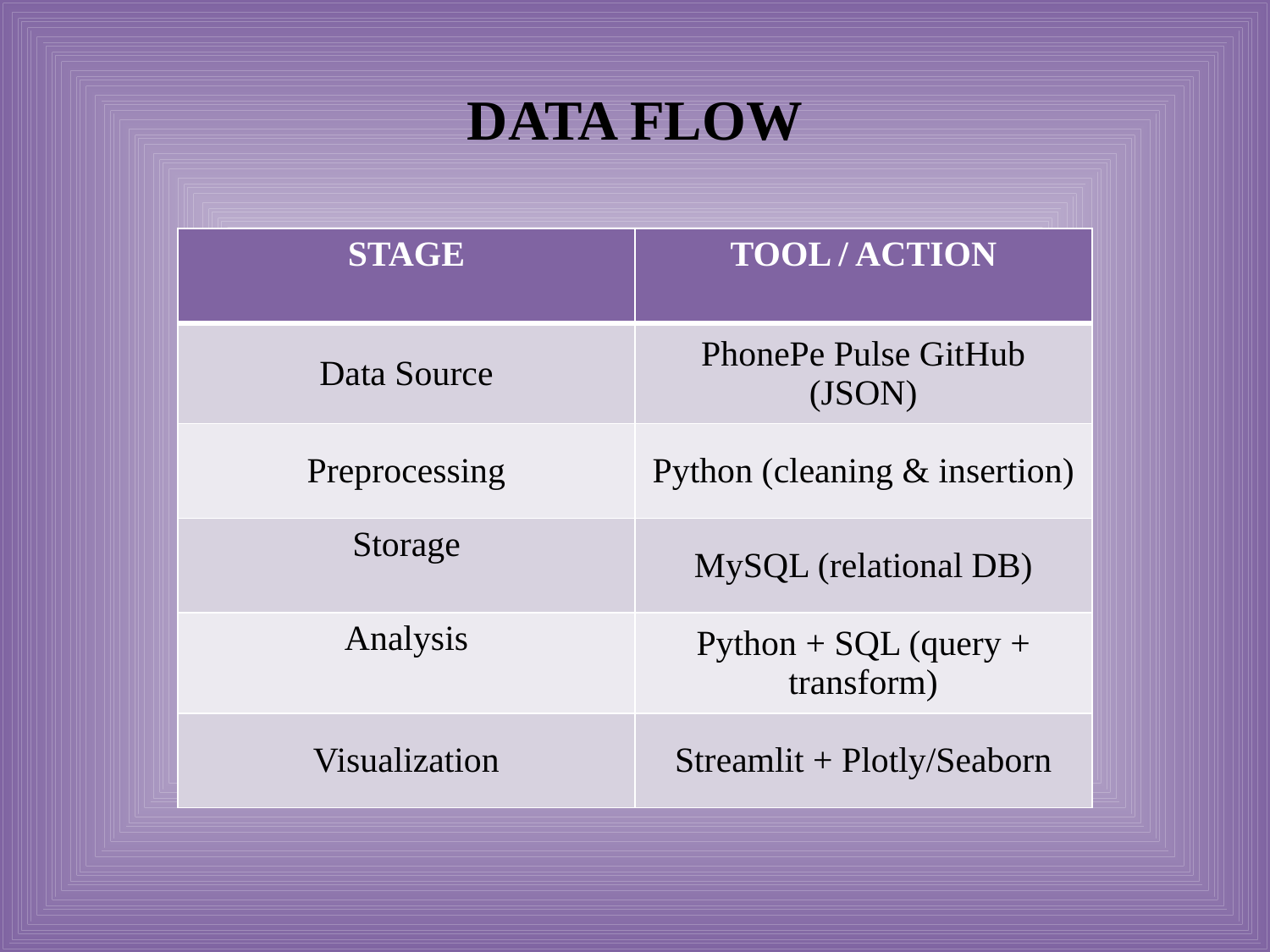

# DATA FLOW
| STAGE | TOOL / ACTION |
| --- | --- |
| Data Source | PhonePe Pulse GitHub (JSON) |
| Preprocessing | Python (cleaning & insertion) |
| Storage | MySQL (relational DB) |
| Analysis | Python + SQL (query + transform) |
| Visualization | Streamlit + Plotly/Seaborn |